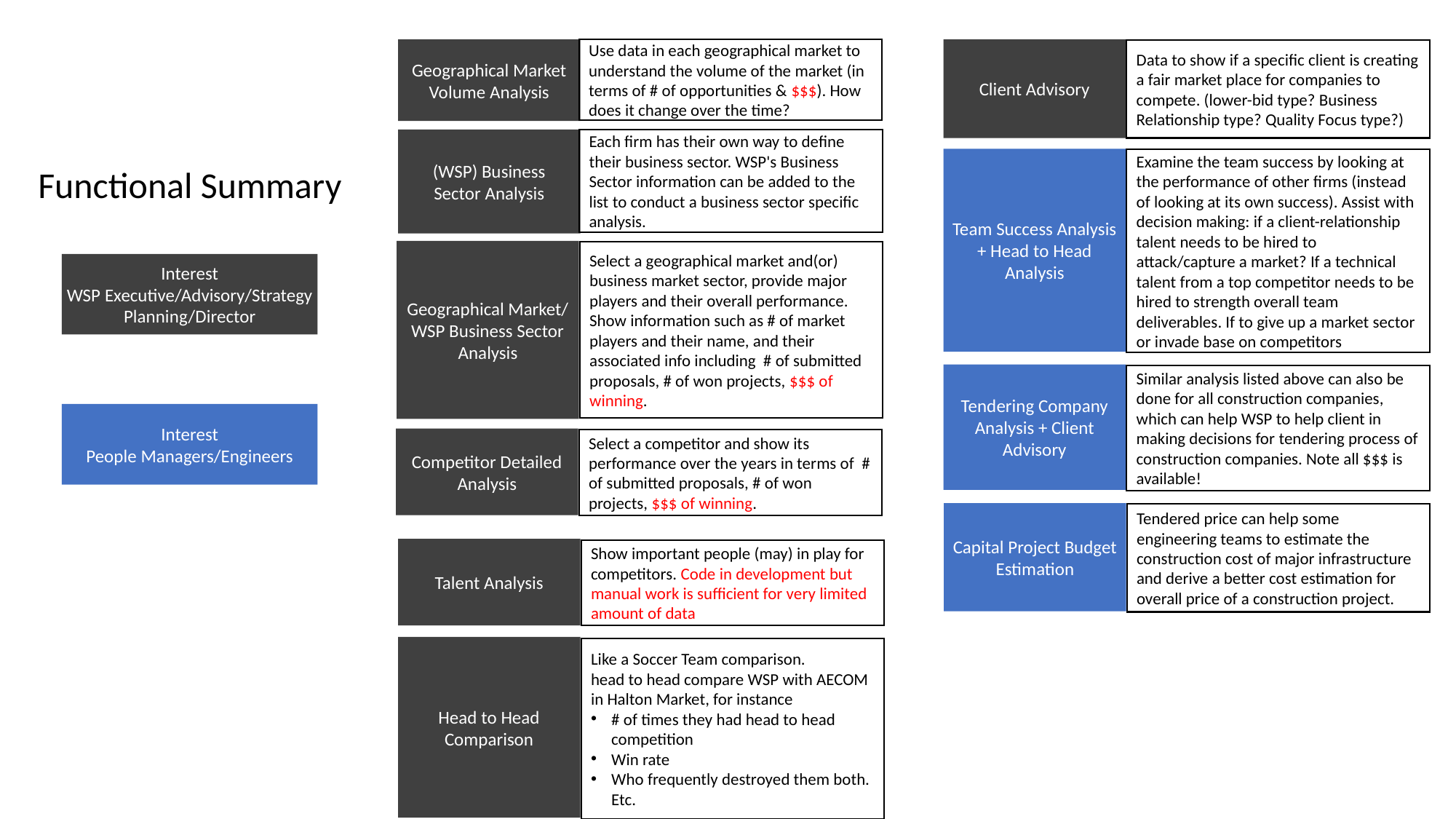

Geographical Market Volume Analysis
Use data in each geographical market to understand the volume of the market (in terms of # of opportunities & $$$). How does it change over the time?
Client Advisory
Data to show if a specific client is creating a fair market place for companies to compete. (lower-bid type? Business Relationship type? Quality Focus type?)
(WSP) Business Sector Analysis
Each firm has their own way to define their business sector. WSP's Business Sector information can be added to the list to conduct a business sector specific analysis.
Team Success Analysis + Head to Head Analysis
Examine the team success by looking at the performance of other firms (instead of looking at its own success). Assist with decision making: if a client-relationship talent needs to be hired to attack/capture a market? If a technical talent from a top competitor needs to be hired to strength overall team deliverables. If to give up a market sector or invade base on competitors
Functional Summary
Geographical Market/ WSP Business Sector Analysis
Select a geographical market and(or) business market sector, provide major players and their overall performance. Show information such as # of market players and their name, and their associated info including  # of submitted proposals, # of won projects, $$$ of winning.
Interest
WSP Executive/Advisory/Strategy Planning/Director
Tendering Company Analysis + Client Advisory
Similar analysis listed above can also be done for all construction companies, which can help WSP to help client in making decisions for tendering process of construction companies. Note all $$$ is available!
Interest
People Managers/Engineers
Competitor Detailed Analysis
Select a competitor and show its performance over the years in terms of  # of submitted proposals, # of won projects, $$$ of winning.
Capital Project Budget Estimation
Tendered price can help some engineering teams to estimate the construction cost of major infrastructure and derive a better cost estimation for overall price of a construction project.
Talent Analysis
Show important people (may) in play for competitors. Code in development but manual work is sufficient for very limited amount of data
Head to Head Comparison
Like a Soccer Team comparison.
head to head compare WSP with AECOM in Halton Market, for instance
# of times they had head to head competition
Win rate
Who frequently destroyed them both. Etc.